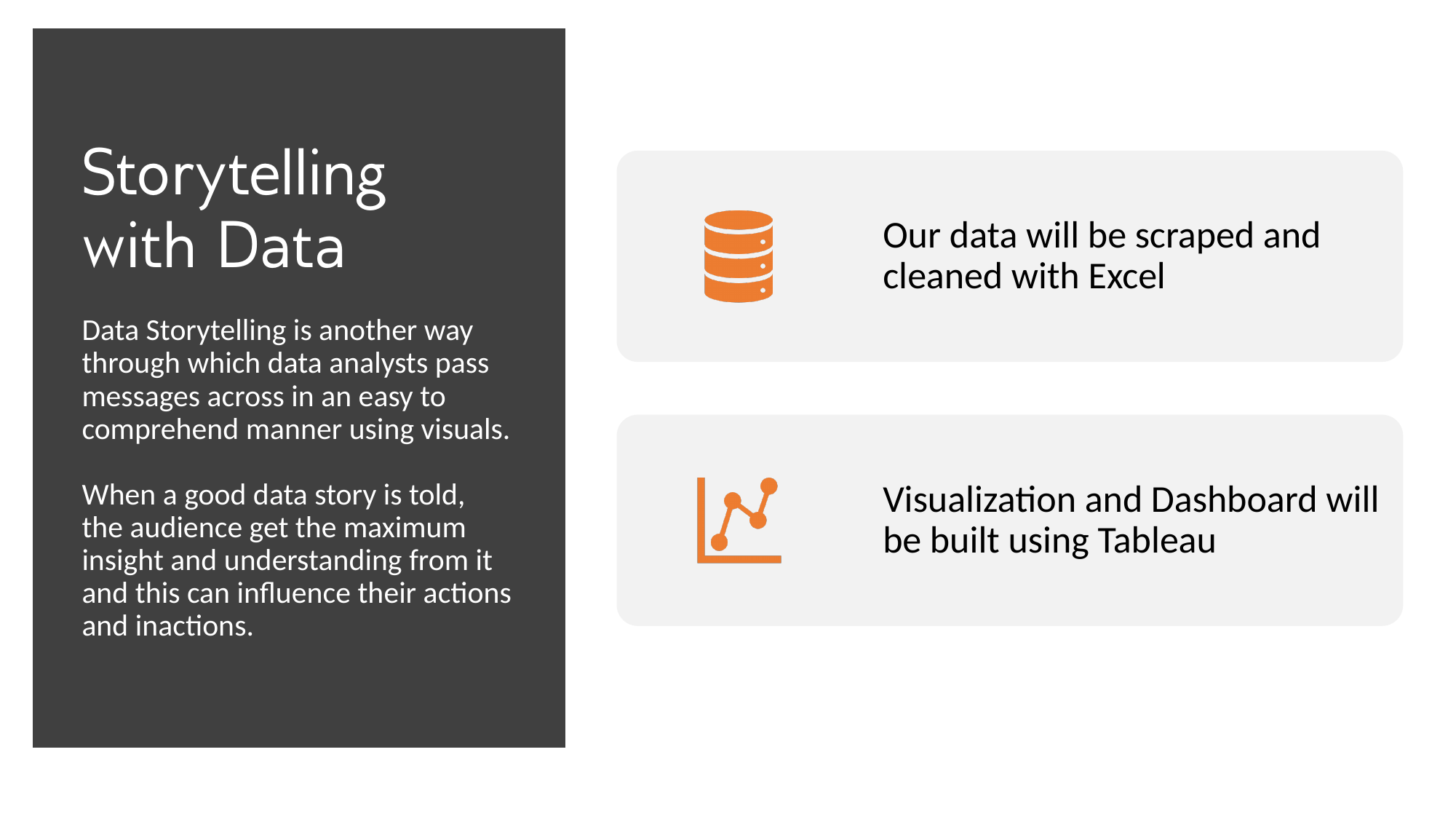

Our data will be scraped and cleaned with Excel
Visualization and Dashboard will be built using Tableau
# Storytelling with Data Data Storytelling is another way through which data analysts pass messages across in an easy to comprehend manner using visuals. When a good data story is told, the audience get the maximum insight and understanding from it and this can influence their actions and inactions.